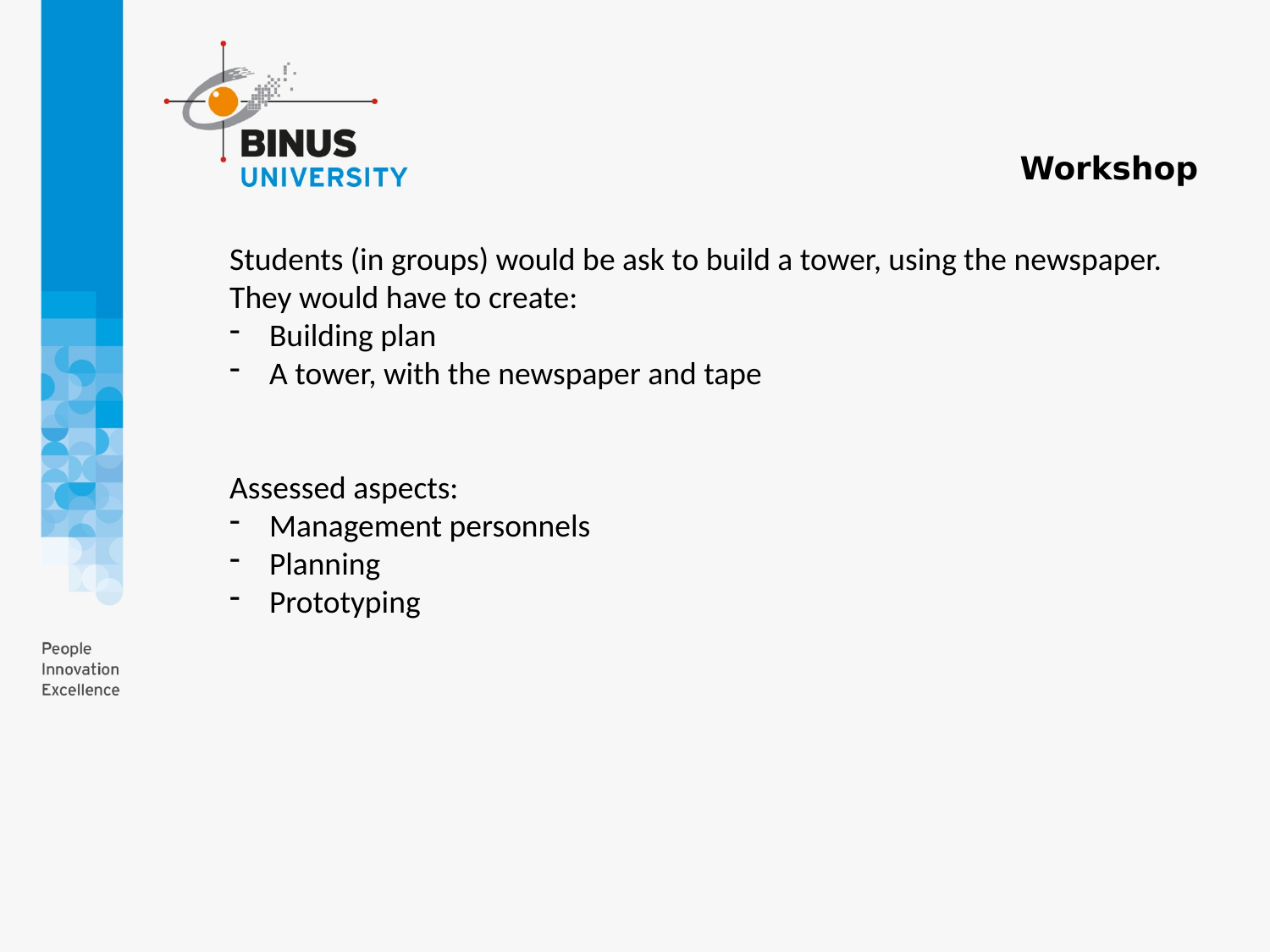

Workshop
Students (in groups) would be ask to build a tower, using the newspaper.
They would have to create:
Building plan
A tower, with the newspaper and tape

Assessed aspects:
Management personnels
Planning
Prototyping